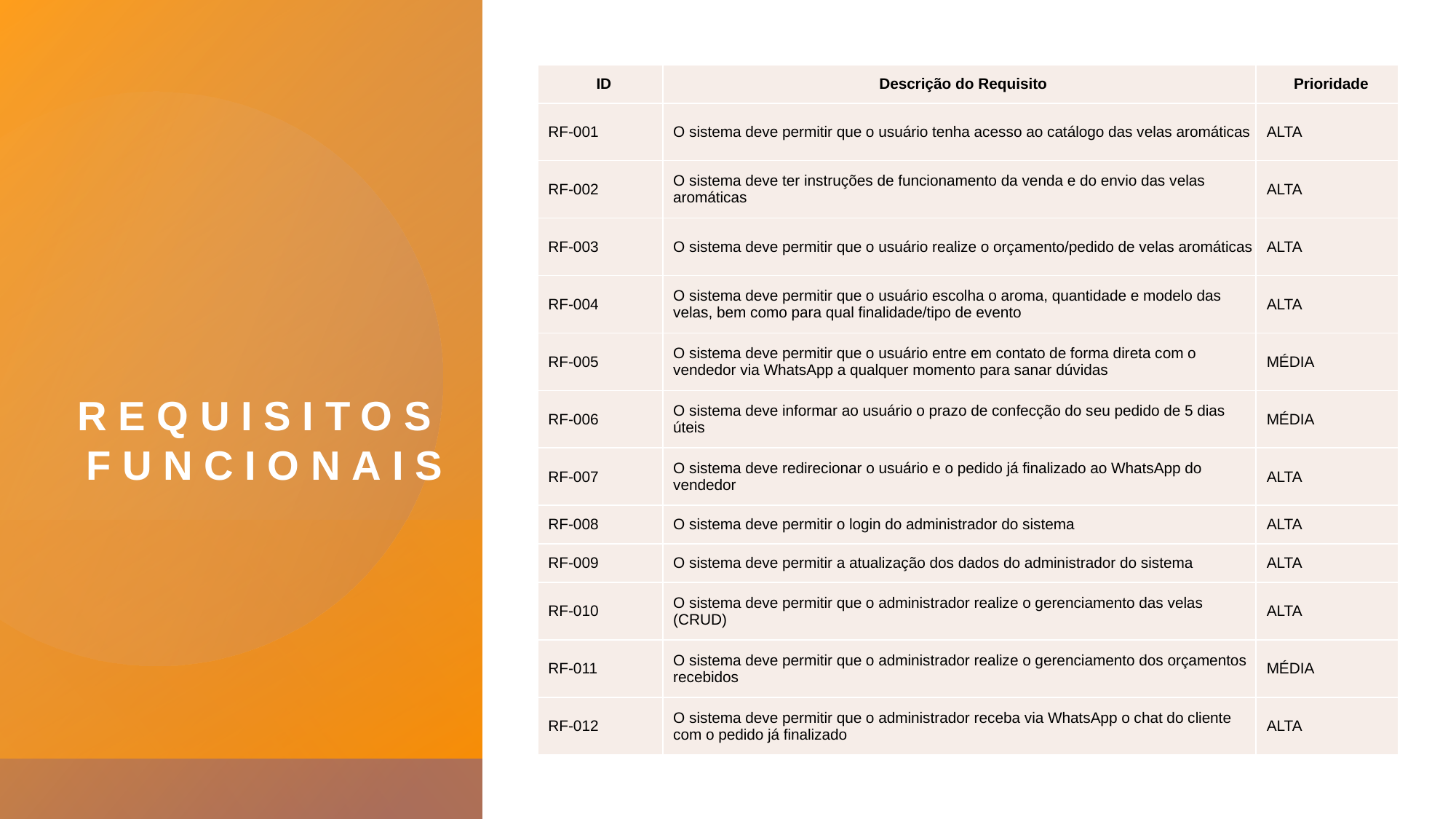

| ID | Descrição do Requisito | Prioridade |
| --- | --- | --- |
| RF-001 | O sistema deve permitir que o usuário tenha acesso ao catálogo das velas aromáticas | ALTA |
| RF-002 | O sistema deve ter instruções de funcionamento da venda e do envio das velas aromáticas | ALTA |
| RF-003 | O sistema deve permitir que o usuário realize o orçamento/pedido de velas aromáticas | ALTA |
| RF-004 | O sistema deve permitir que o usuário escolha o aroma, quantidade e modelo das velas, bem como para qual finalidade/tipo de evento | ALTA |
| RF-005 | O sistema deve permitir que o usuário entre em contato de forma direta com o vendedor via WhatsApp a qualquer momento para sanar dúvidas | MÉDIA |
| RF-006 | O sistema deve informar ao usuário o prazo de confecção do seu pedido de 5 dias úteis | MÉDIA |
| RF-007 | O sistema deve redirecionar o usuário e o pedido já finalizado ao WhatsApp do vendedor | ALTA |
| RF-008 | O sistema deve permitir o login do administrador do sistema | ALTA |
| RF-009 | O sistema deve permitir a atualização dos dados do administrador do sistema | ALTA |
| RF-010 | O sistema deve permitir que o administrador realize o gerenciamento das velas (CRUD) | ALTA |
| RF-011 | O sistema deve permitir que o administrador realize o gerenciamento dos orçamentos recebidos | MÉDIA |
| RF-012 | O sistema deve permitir que o administrador receba via WhatsApp o chat do cliente com o pedido já finalizado | ALTA |
# Requisitos FUNCIONAIS